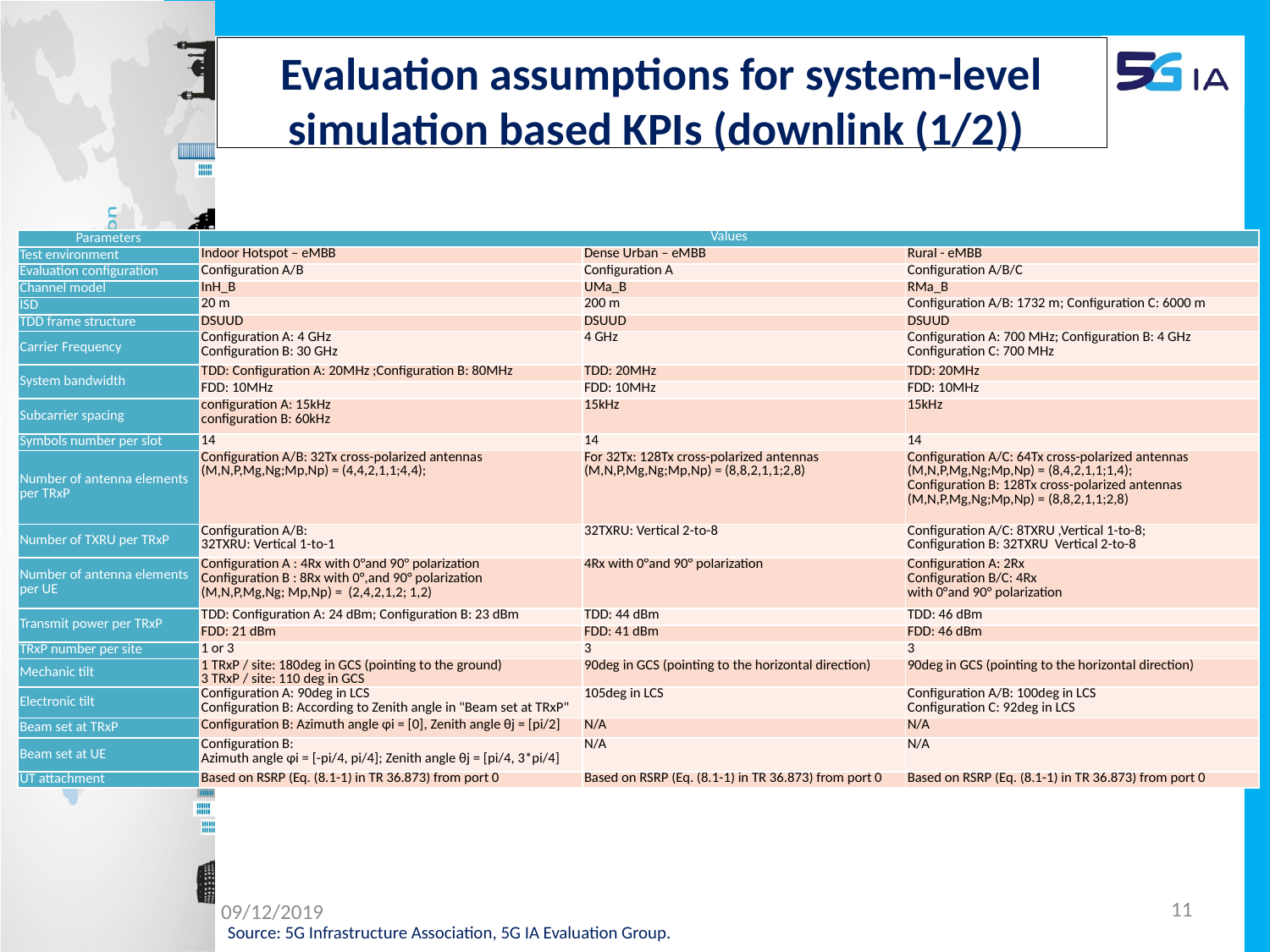

Evaluation assumptions for system-level simulation based KPIs (downlink (1/2))
| Parameters | Values |  |  |
| --- | --- | --- | --- |
| Test environment | Indoor Hotspot – eMBB | Dense Urban – eMBB | Rural - eMBB |
| Evaluation configuration | Configuration A/B | Configuration A | Configuration A/B/C |
| Channel model | InH\_B | UMa\_B | RMa\_B |
| ISD | 20 m | 200 m | Configuration A/B: 1732 m; Configuration C: 6000 m |
| TDD frame structure | DSUUD | DSUUD | DSUUD |
| Carrier Frequency | Configuration A: 4 GHz Configuration B: 30 GHz | 4 GHz | Configuration A: 700 MHz; Configuration B: 4 GHz Configuration C: 700 MHz |
| System bandwidth | TDD: Configuration A: 20MHz ;Configuration B: 80MHz | TDD: 20MHz | TDD: 20MHz |
|  | FDD: 10MHz | FDD: 10MHz | FDD: 10MHz |
| Subcarrier spacing | configuration A: 15kHz configuration B: 60kHz | 15kHz | 15kHz |
| Symbols number per slot | 14 | 14 | 14 |
| Number of antenna elements per TRxP | Configuration A/B: 32Tx cross-polarized antennas (M,N,P,Mg,Ng;Mp,Np) = (4,4,2,1,1;4,4); | For 32Tx: 128Tx cross-polarized antennas (M,N,P,Mg,Ng;Mp,Np) = (8,8,2,1,1;2,8) | Configuration A/C: 64Tx cross-polarized antennas (M,N,P,Mg,Ng;Mp,Np) = (8,4,2,1,1;1,4); Configuration B: 128Tx cross-polarized antennas (M,N,P,Mg,Ng;Mp,Np) = (8,8,2,1,1;2,8) |
| Number of TXRU per TRxP | Configuration A/B: 32TXRU: Vertical 1-to-1 | 32TXRU: Vertical 2-to-8 | Configuration A/C: 8TXRU ,Vertical 1-to-8; Configuration B: 32TXRU Vertical 2-to-8 |
| Number of antenna elements per UE | Configuration A : 4Rx with 0°and 90° polarization Configuration B : 8Rx with 0°,and 90° polarization (M,N,P,Mg,Ng; Mp,Np) = (2,4,2,1,2; 1,2) | 4Rx with 0°and 90° polarization | Configuration A: 2Rx Configuration B/C: 4Rx with 0°and 90° polarization |
| Transmit power per TRxP | TDD: Configuration A: 24 dBm; Configuration B: 23 dBm | TDD: 44 dBm | TDD: 46 dBm |
|  | FDD: 21 dBm | FDD: 41 dBm | FDD: 46 dBm |
| TRxP number per site | 1 or 3 | 3 | 3 |
| Mechanic tilt | 1 TRxP / site: 180deg in GCS (pointing to the ground) 3 TRxP / site: 110 deg in GCS | 90deg in GCS (pointing to the horizontal direction) | 90deg in GCS (pointing to the horizontal direction) |
| Electronic tilt | Configuration A: 90deg in LCS Configuration B: According to Zenith angle in "Beam set at TRxP" | 105deg in LCS | Configuration A/B: 100deg in LCS Configuration C: 92deg in LCS |
| Beam set at TRxP | Configuration B: Azimuth angle φi = [0], Zenith angle θj = [pi/2] | N/A | N/A |
| Beam set at UE | Configuration B: Azimuth angle φi = [-pi/4, pi/4]; Zenith angle θj = [pi/4, 3\*pi/4] | N/A | N/A |
| UT attachment | Based on RSRP (Eq. (8.1-1) in TR 36.873) from port 0 | Based on RSRP (Eq. (8.1-1) in TR 36.873) from port 0 | Based on RSRP (Eq. (8.1-1) in TR 36.873) from port 0 |
11
09/12/2019
Source: 5G Infrastructure Association, 5G IA Evaluation Group.